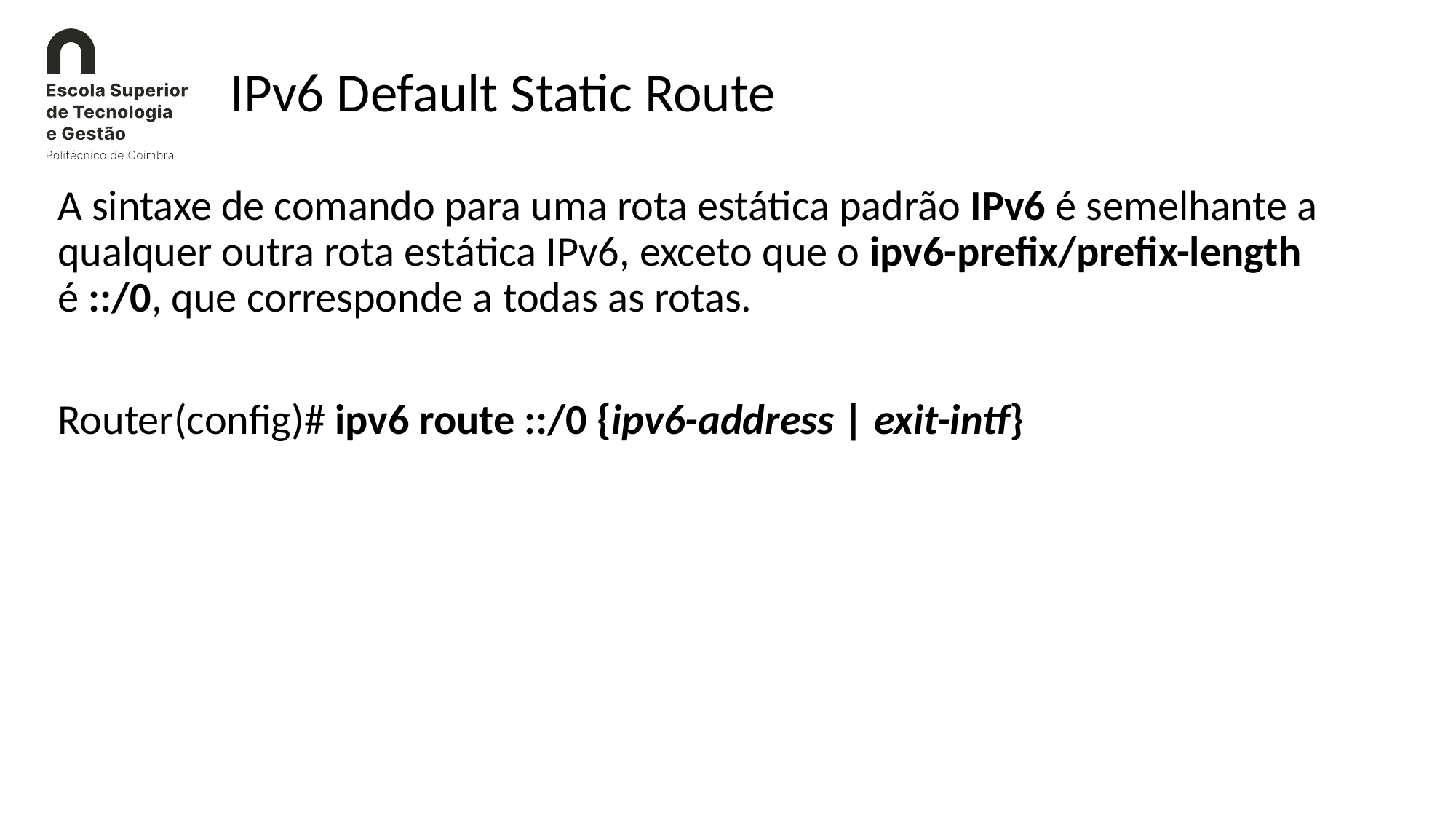

# IPv6 Default Static Route
A sintaxe de comando para uma rota estática padrão IPv6 é semelhante a qualquer outra rota estática IPv6, exceto que o ipv6-prefix/prefix-length é ::/0, que corresponde a todas as rotas.

Router(config)# ipv6 route ::/0 {ipv6-address | exit-intf}